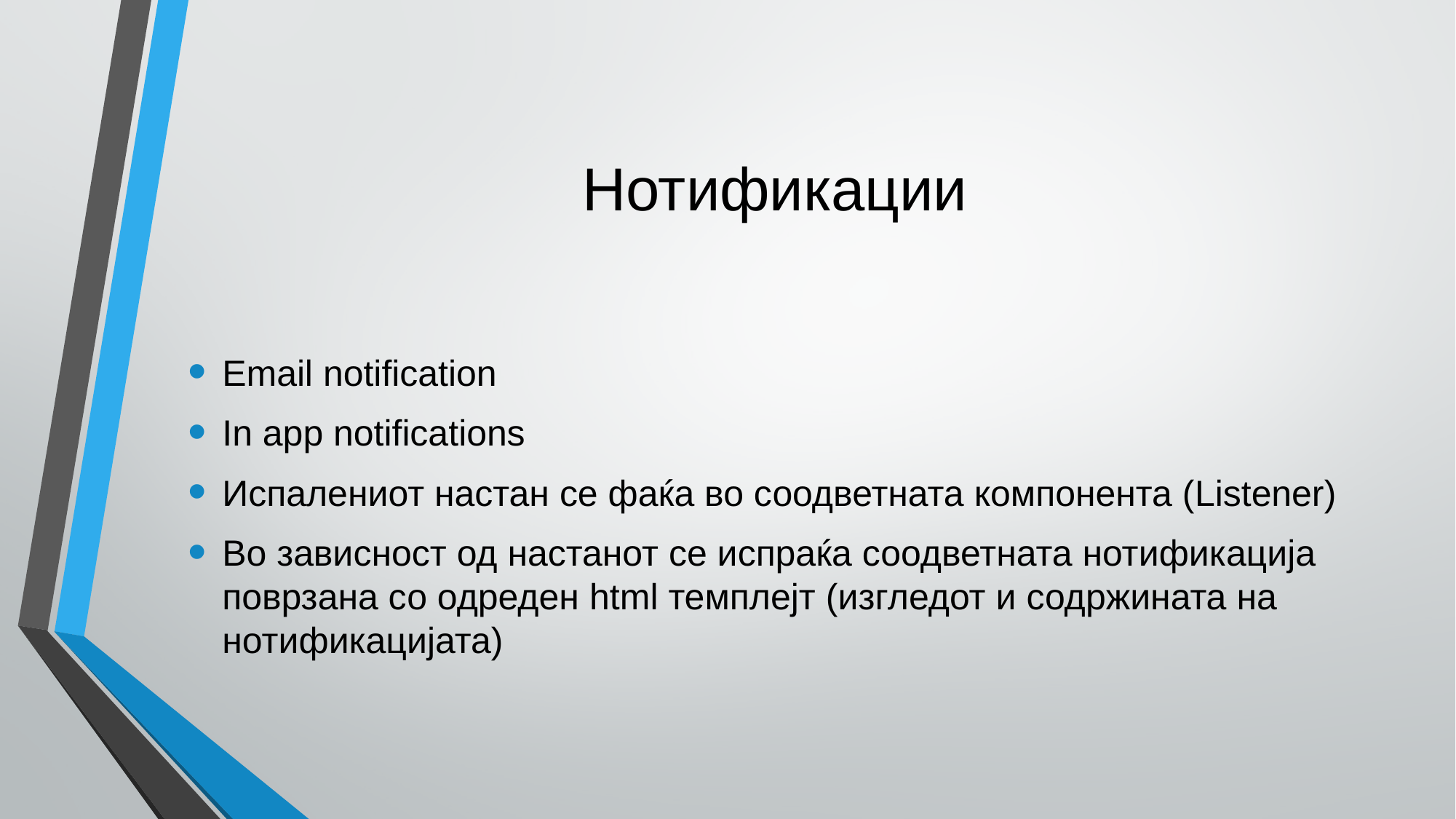

# Нотификации
Email notification
In app notifications
Испалениот настан се фаќа во соодветната компонента (Listener)
Во зависност од настанот се испраќа соодветната нотификација поврзана со одреден html темплејт (изгледот и содржината на нотификацијата)